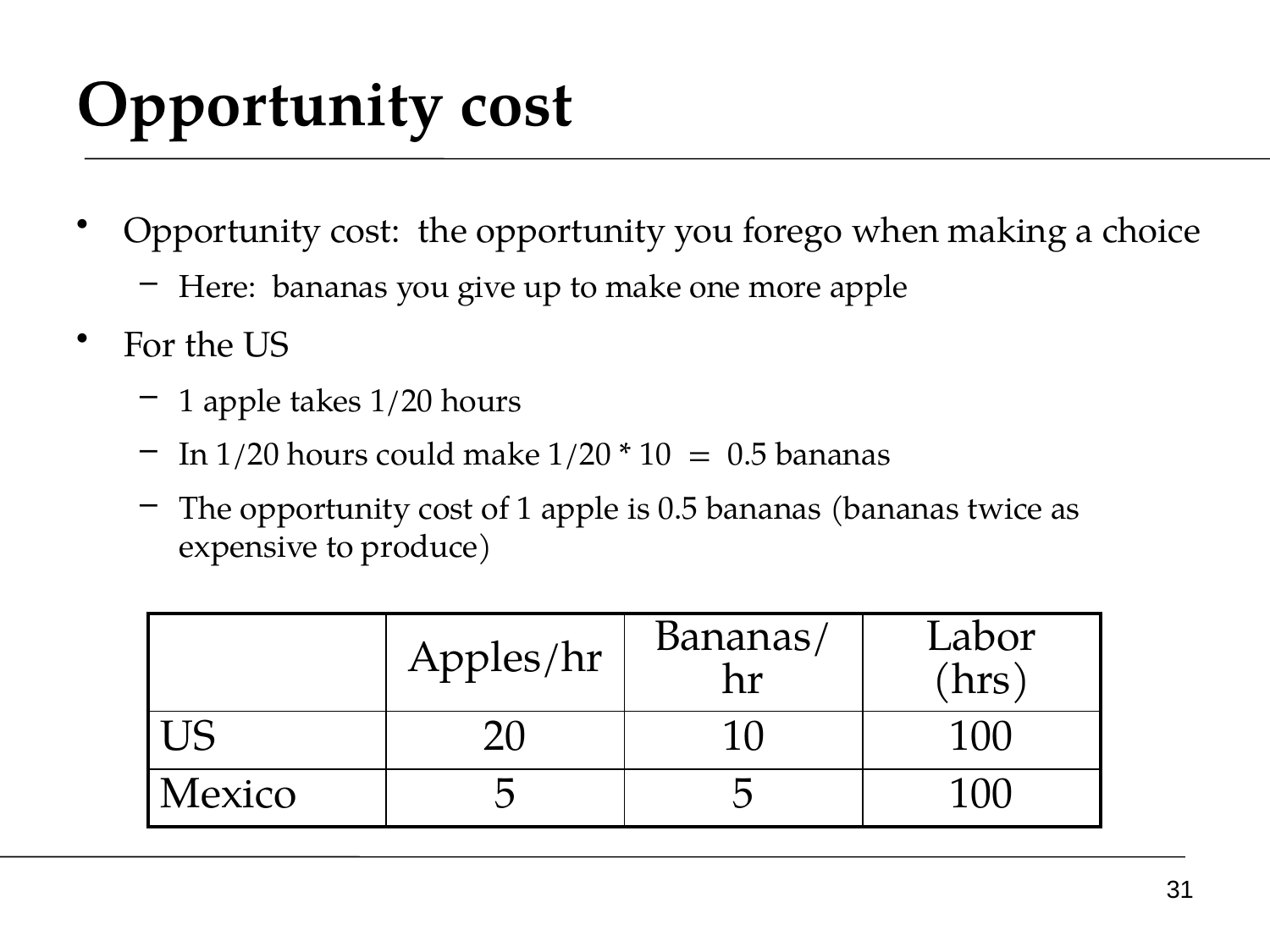

# Opportunity cost
Opportunity cost:  the opportunity you forego when making a choice
Here:  bananas you give up to make one more apple
For the US
1 apple takes 1/20 hours
In 1/20 hours could make 1/20 * 10  =  0.5 bananas
The opportunity cost of 1 apple is 0.5 bananas (bananas twice as expensive to produce)
|  | Apples/hr | Bananas/hr | Labor (hrs) |
| --- | --- | --- | --- |
| US | 20 | 10 | 100 |
| Mexico | 5 | 5 | 100 |
31